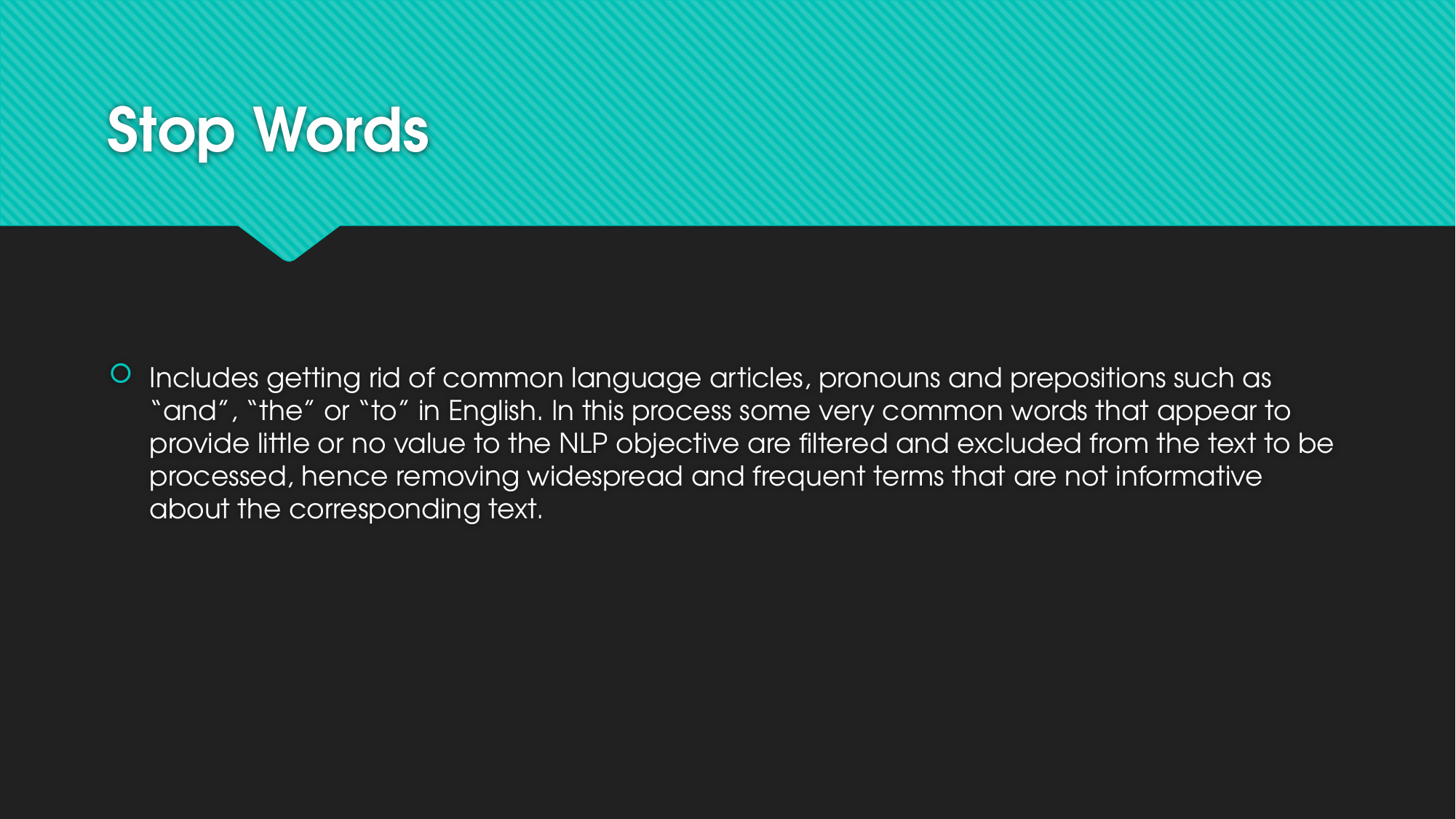

# Stop Words
Includes getting rid of common language articles, pronouns and prepositions such as “and”, “the” or “to” in English. In this process some very common words that appear to provide little or no value to the NLP objective are filtered and excluded from the text to be processed, hence removing widespread and frequent terms that are not informative about the corresponding text.